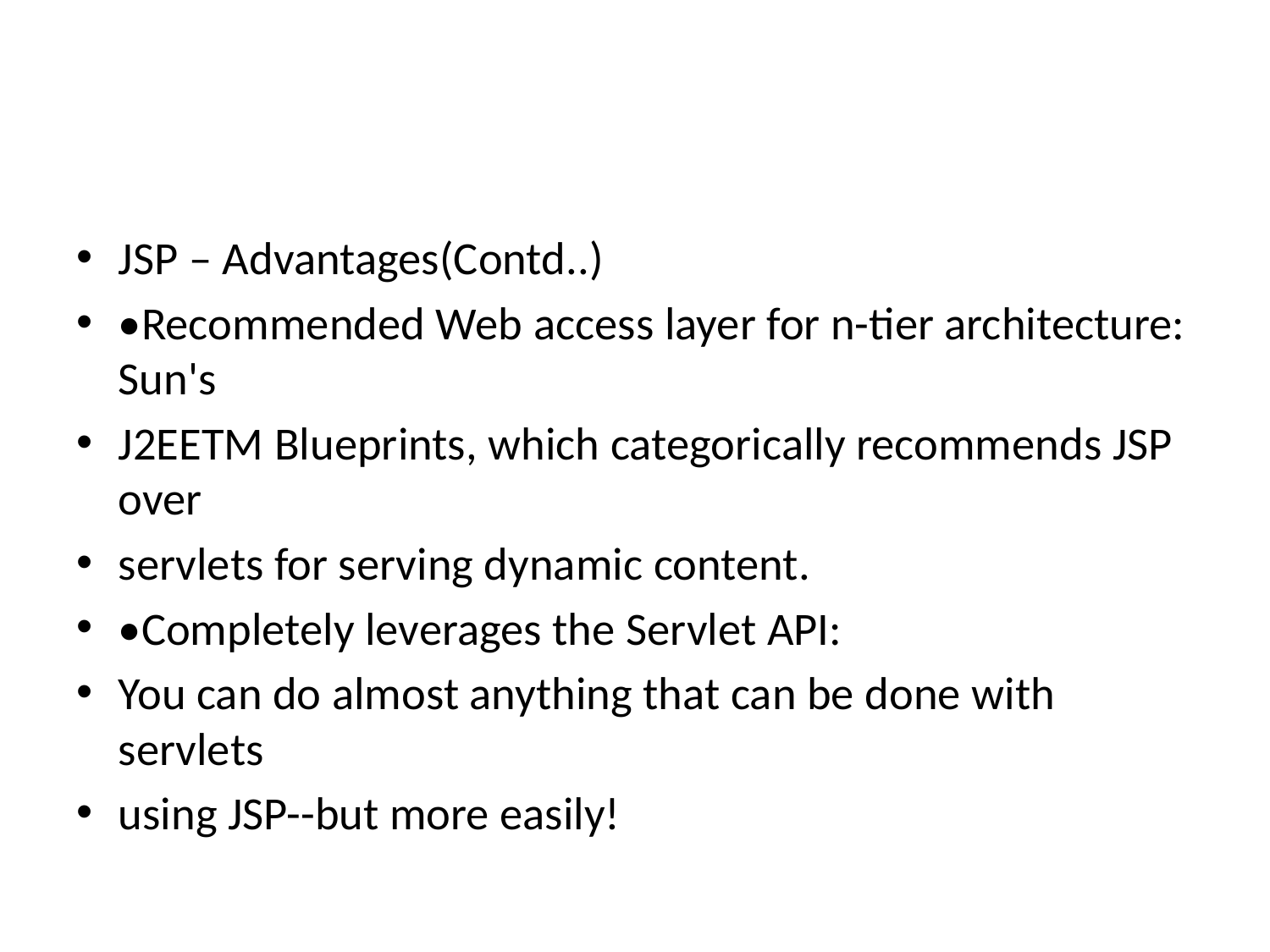

#
JSP – Advantages(Contd..)
•Recommended Web access layer for n-tier architecture: Sun's
J2EETM Blueprints, which categorically recommends JSP over
servlets for serving dynamic content.
•Completely leverages the Servlet API:
You can do almost anything that can be done with servlets
using JSP--but more easily!